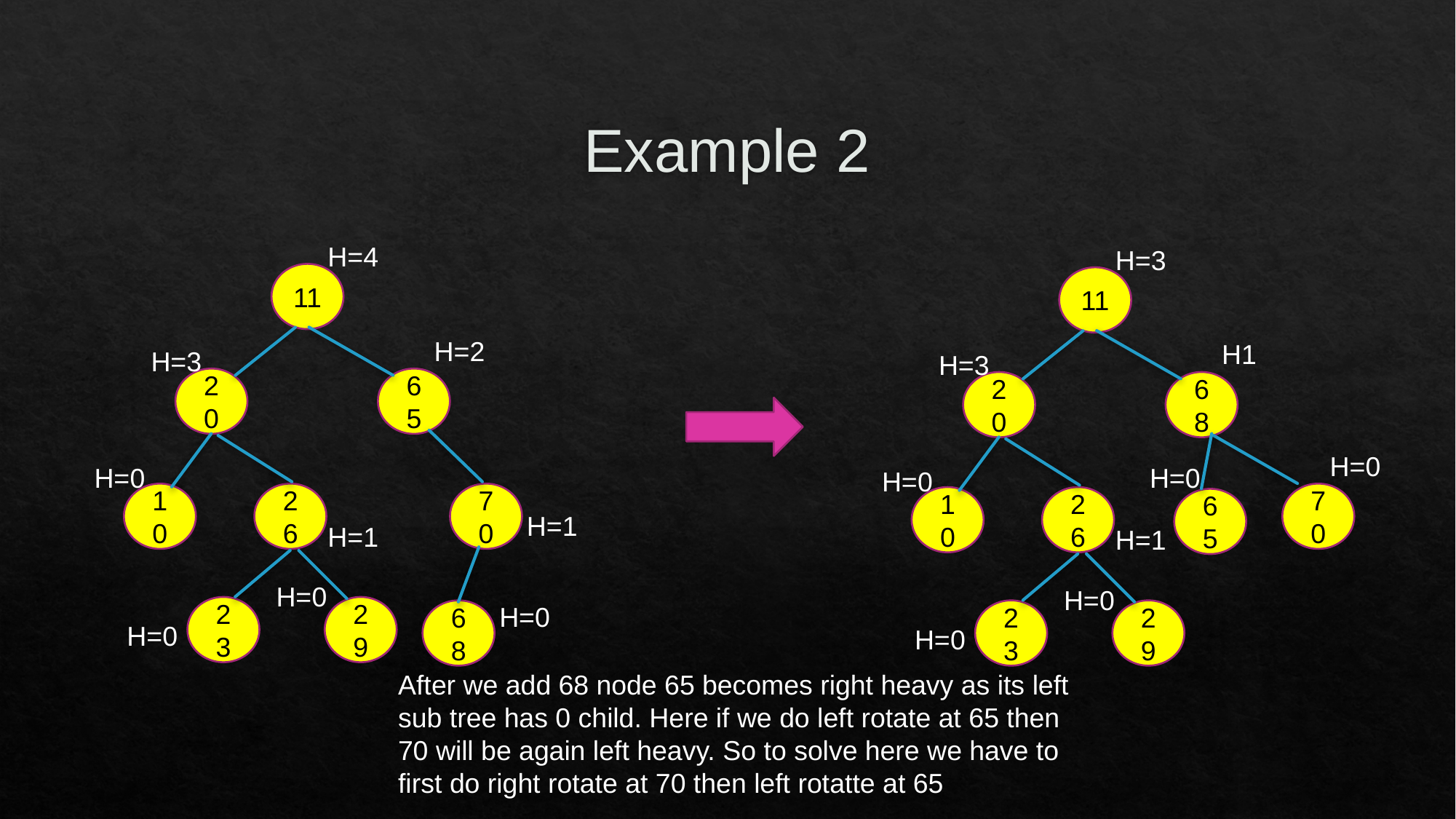

# Example 2
H=4
H=3
11
11
H=2
H1
H=3
H=3
20
65
20
68

H=0
H=0
H=0
H=0
10
70
70
26
10
26
65
H=1
H=1
H=1
H=0
H=0
H=0
23
29
68
23
29
H=0
H=0
After we add 68 node 65 becomes right heavy as its left sub tree has 0 child. Here if we do left rotate at 65 then 70 will be again left heavy. So to solve here we have to first do right rotate at 70 then left rotatte at 65